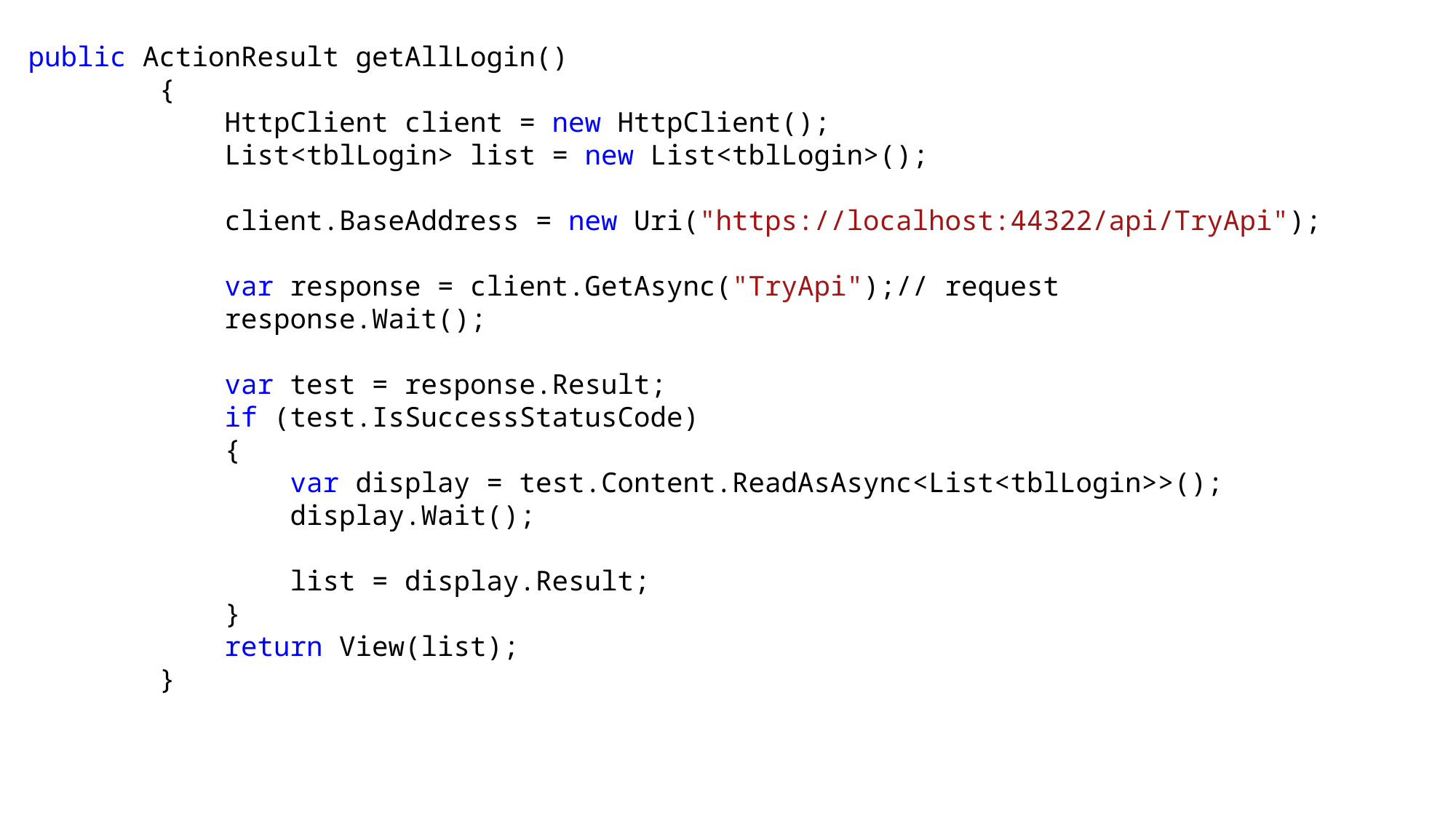

public ActionResult getAllLogin()
        {
            HttpClient client = new HttpClient();
            List<tblLogin> list = new List<tblLogin>();

            client.BaseAddress = new Uri("https://localhost:44322/api/TryApi");

            var response = client.GetAsync("TryApi");// request
            response.Wait();

            var test = response.Result;
            if (test.IsSuccessStatusCode)
            {
                var display = test.Content.ReadAsAsync<List<tblLogin>>();
                display.Wait();

                list = display.Result;
            }
            return View(list);
        }